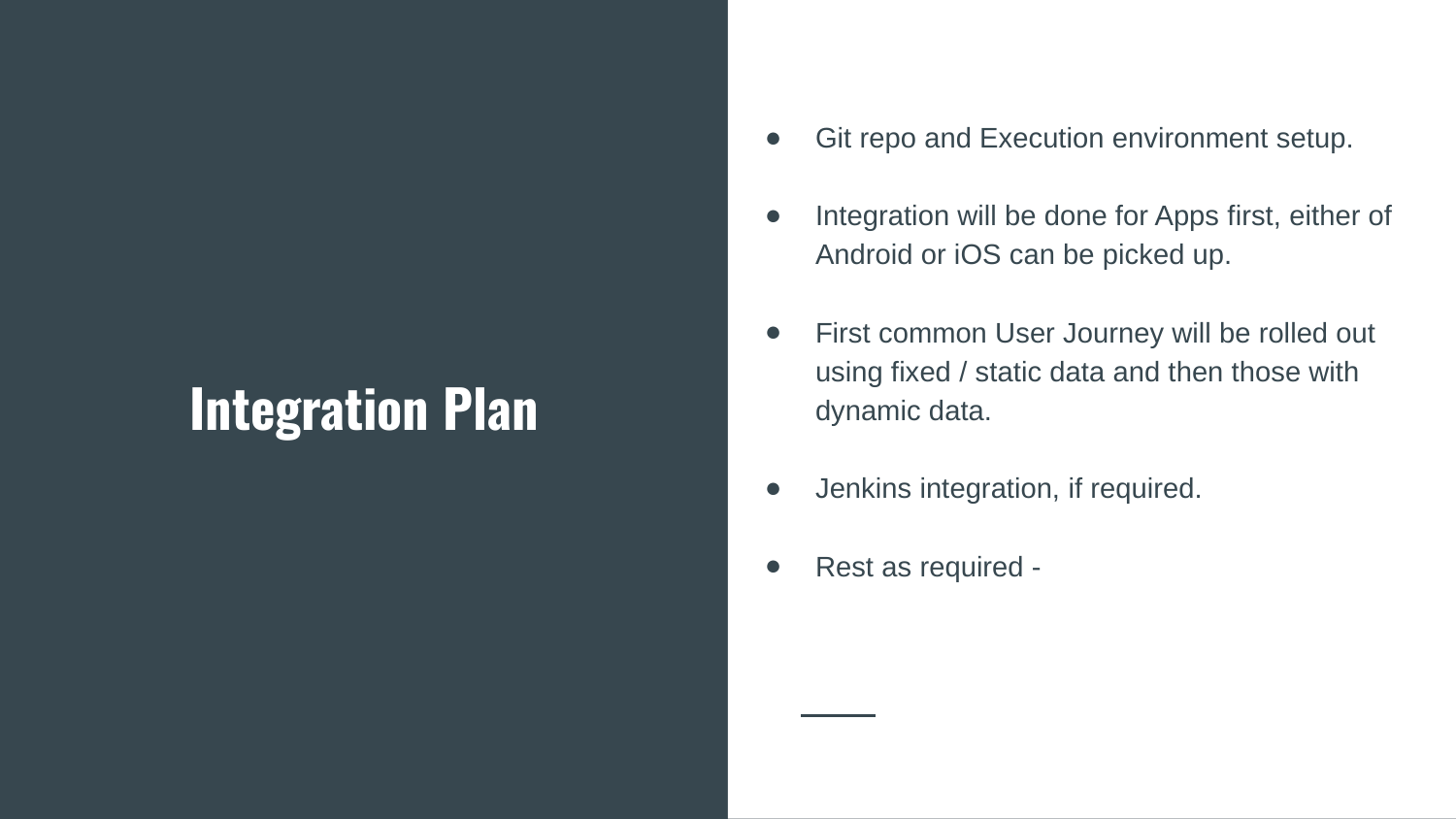

Git repo and Execution environment setup.

Integration will be done for Apps first, either of Android or iOS can be picked up.

First common User Journey will be rolled out using fixed / static data and then those with dynamic data.

Jenkins integration, if required.

Rest as required -

# Integration Plan